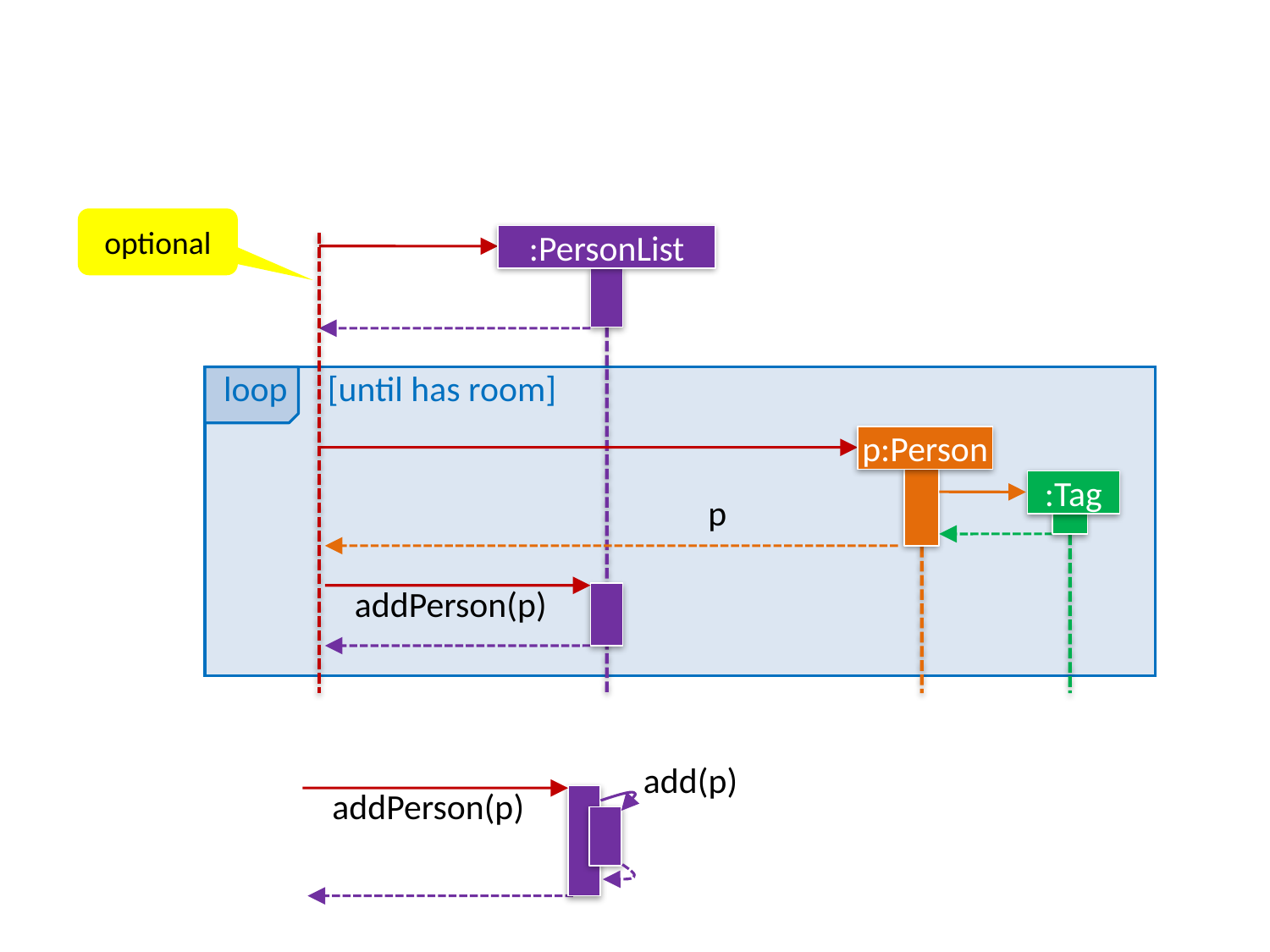

optional
:PersonList

loop     [until has room]

p:Person

:Tag
p

addPerson(p)

add(p)
addPerson(p)